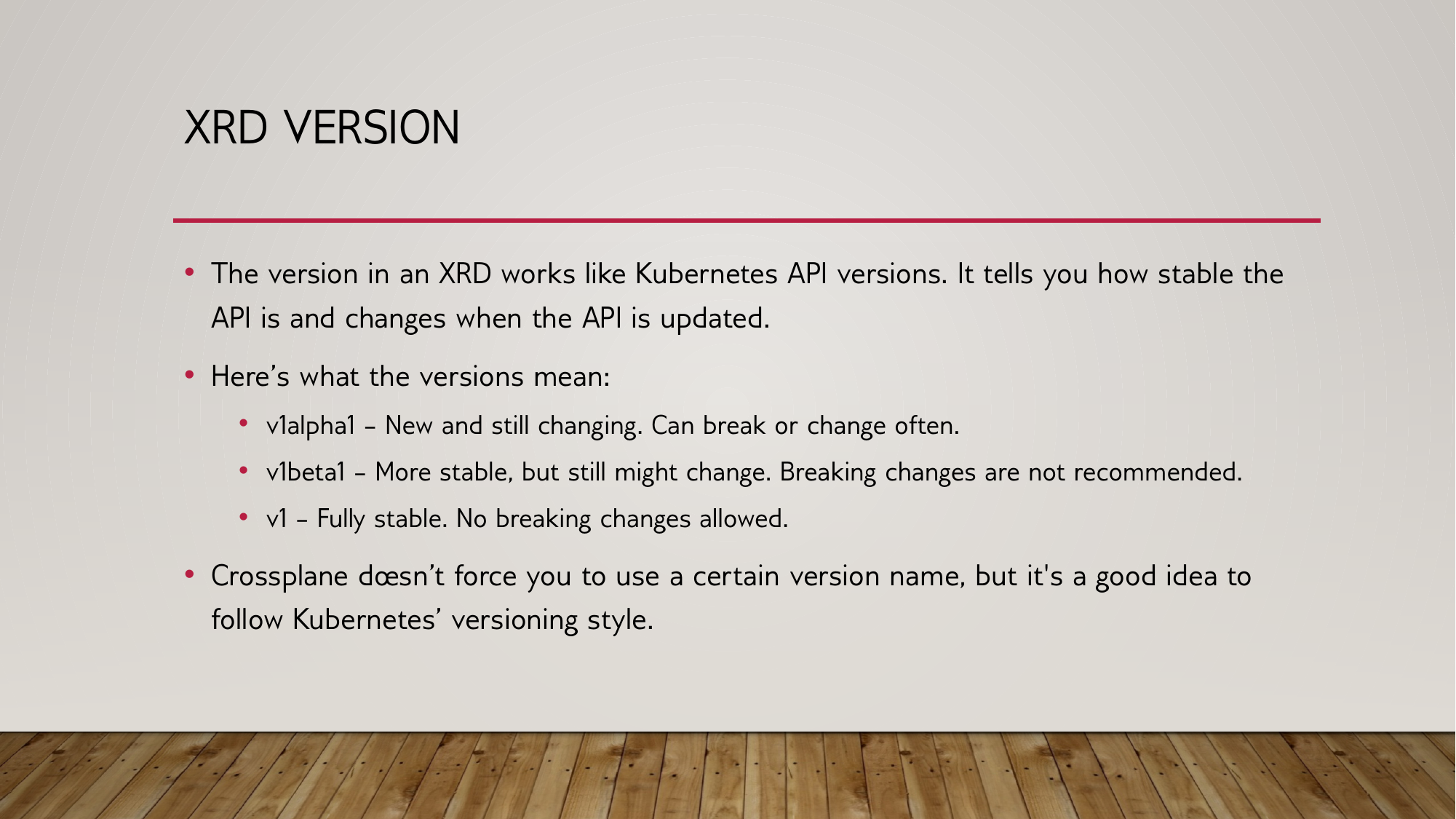

# Xrd version
The version in an XRD works like Kubernetes API versions. It tells you how stable the API is and changes when the API is updated.
Here’s what the versions mean:
v1alpha1 – New and still changing. Can break or change often.
v1beta1 – More stable, but still might change. Breaking changes are not recommended.
v1 – Fully stable. No breaking changes allowed.
Crossplane doesn’t force you to use a certain version name, but it's a good idea to follow Kubernetes’ versioning style.